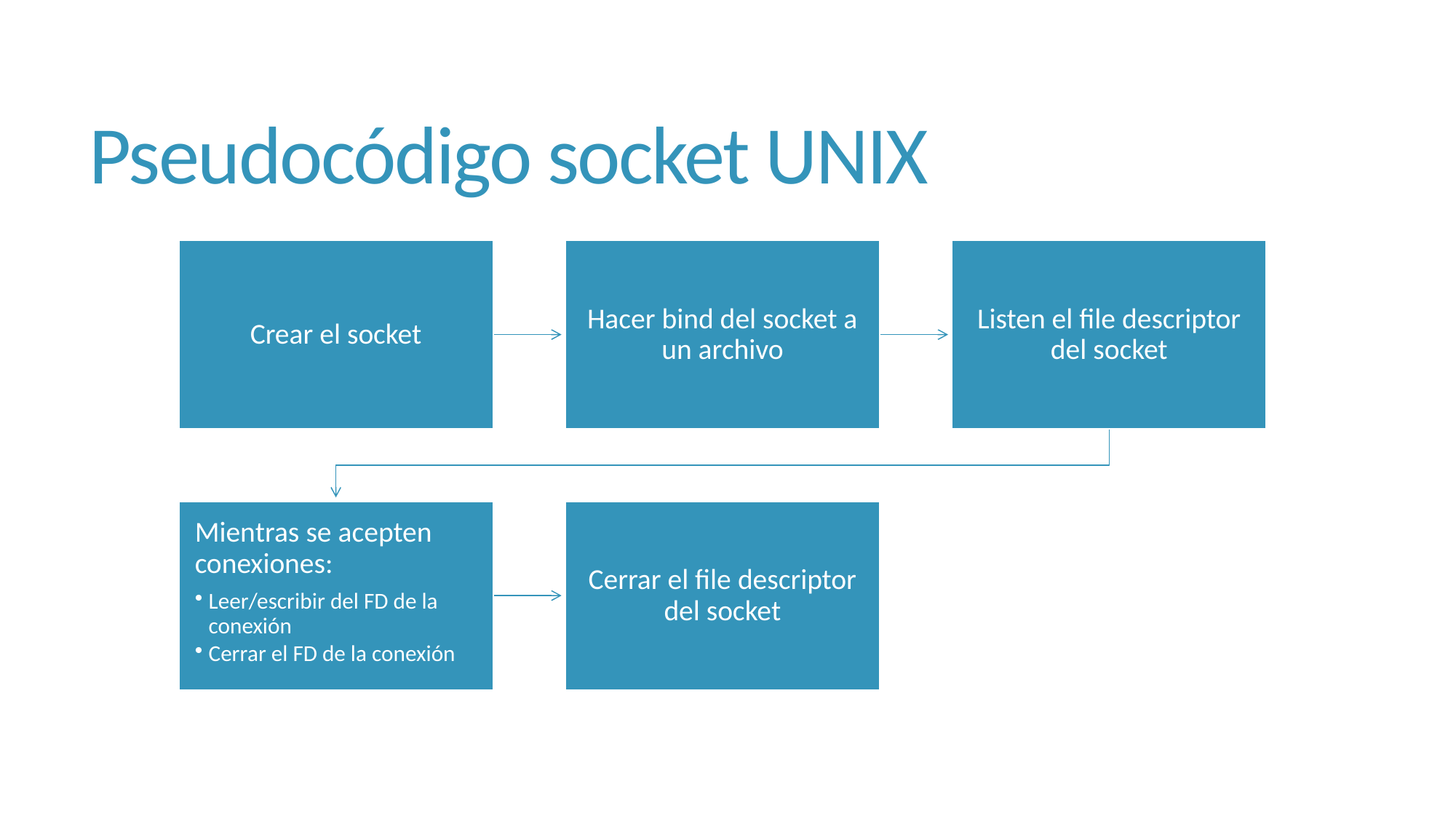

# Pseudocódigo socket UNIX

Crear el socket

Hacer bind del socket a un archivo

Listen el file descriptor del socket

Mientras se acepten conexiones:
Leer/escribir del FD de la conexión
Cerrar el FD de la conexión
Cerrar el file descriptor del socket